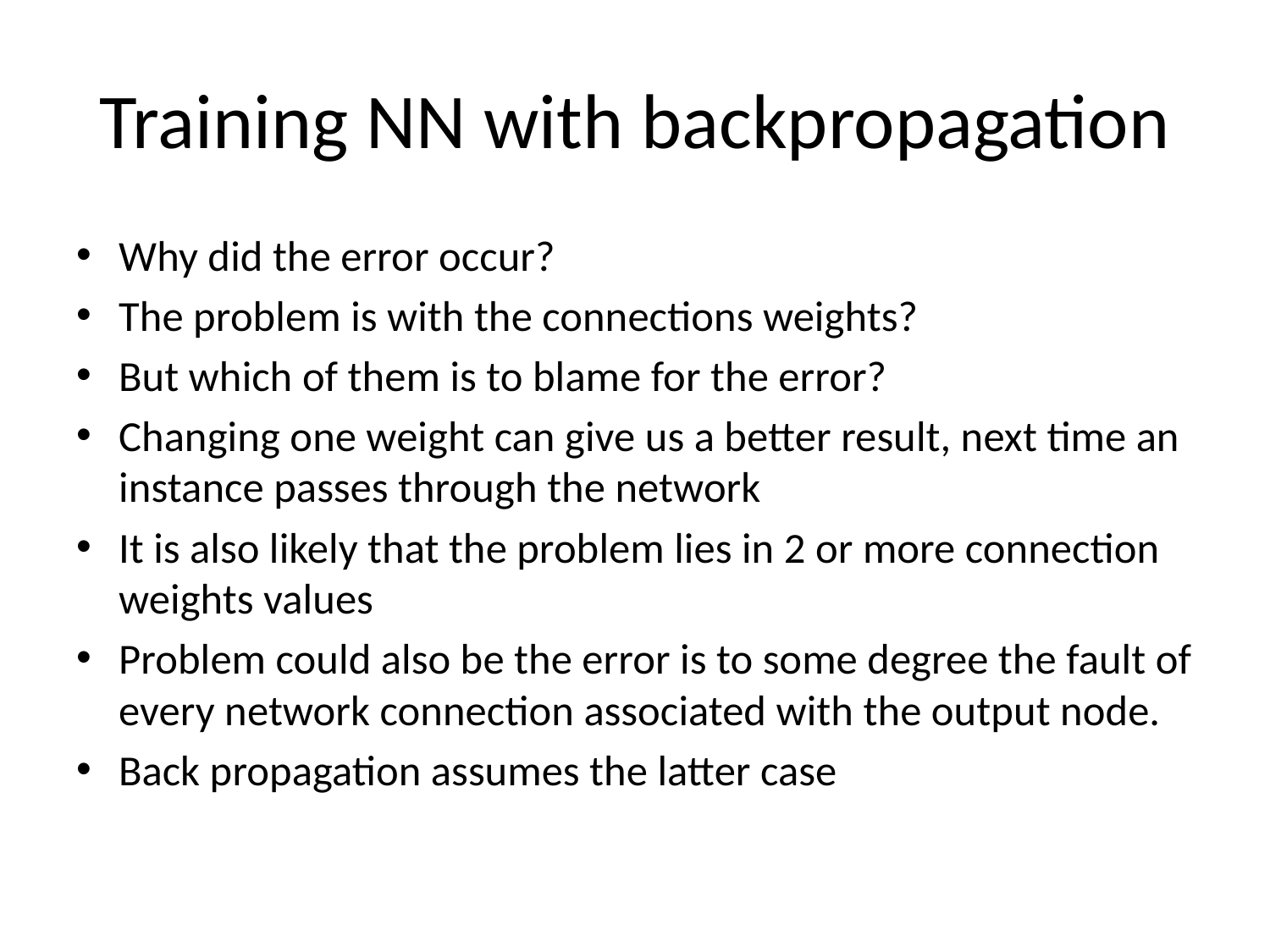

# Training NN with backpropagation
Why did the error occur?
The problem is with the connections weights?
But which of them is to blame for the error?
Changing one weight can give us a better result, next time an instance passes through the network
It is also likely that the problem lies in 2 or more connection weights values
Problem could also be the error is to some degree the fault of every network connection associated with the output node.
Back propagation assumes the latter case